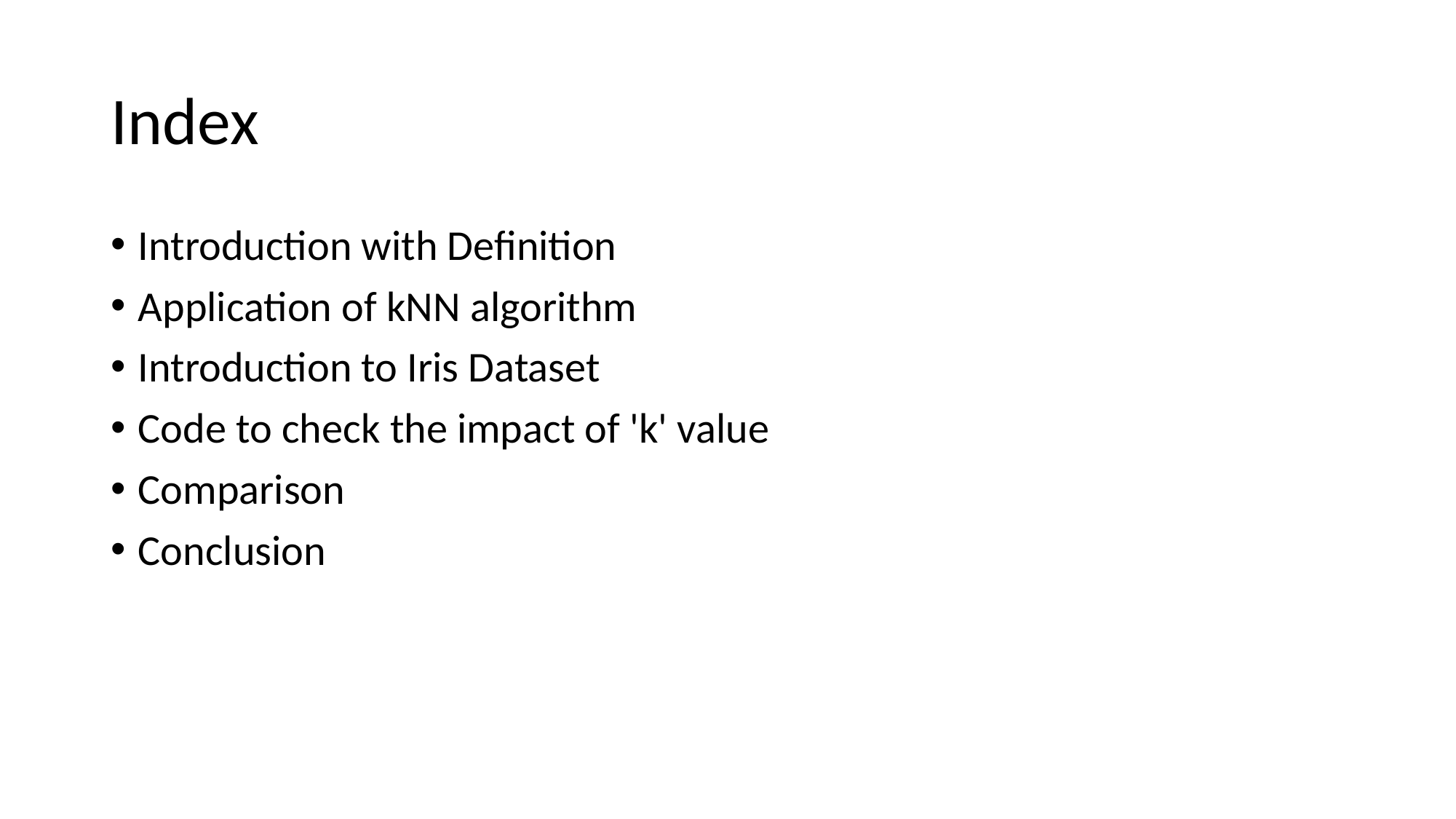

# Index
Introduction with Definition
Application of kNN algorithm
Introduction to Iris Dataset
Code to check the impact of 'k' value
Comparison
Conclusion